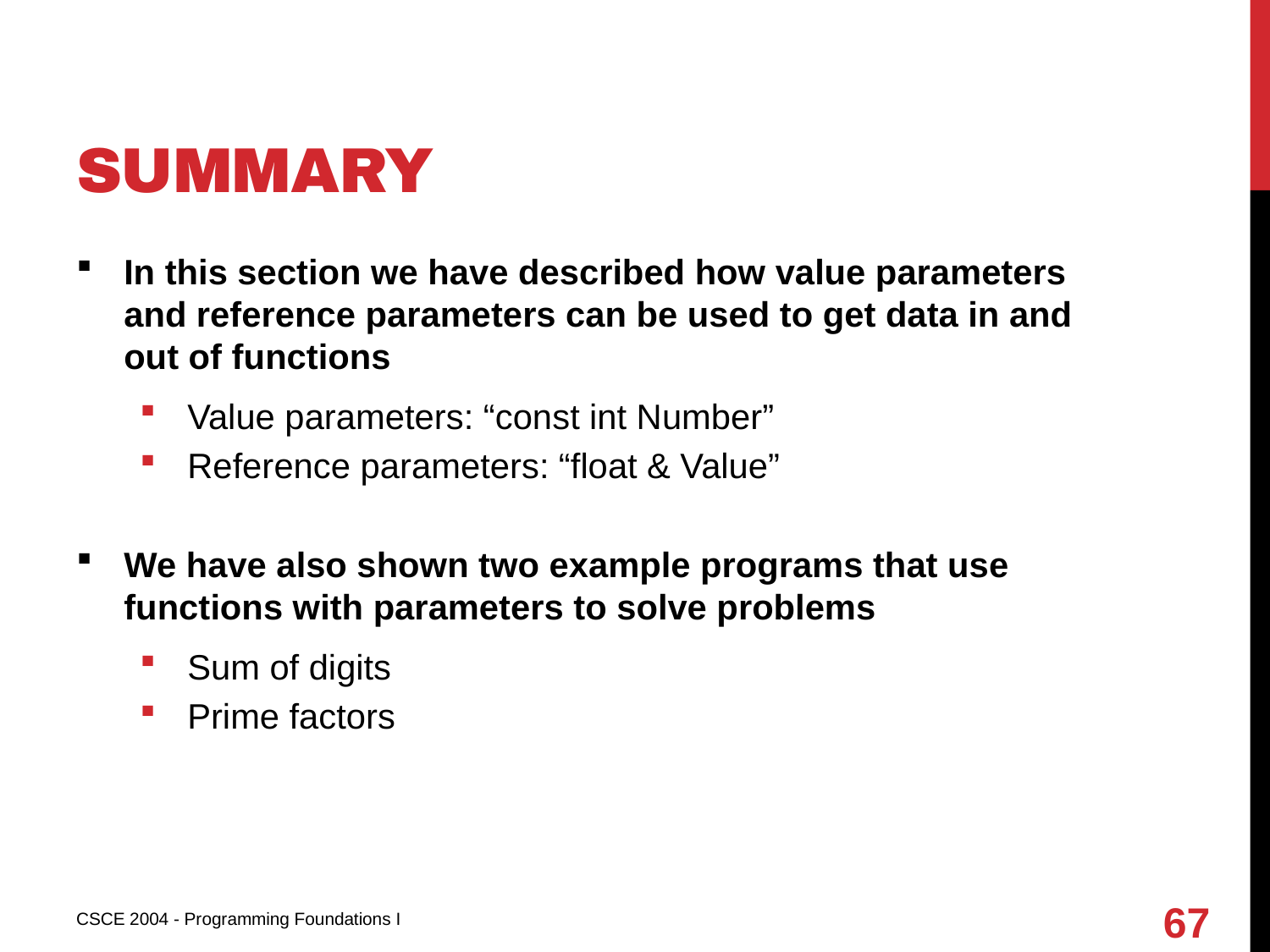

# summary
In this section we have described how value parameters and reference parameters can be used to get data in and out of functions
Value parameters: “const int Number”
Reference parameters: “float & Value”

We have also shown two example programs that use functions with parameters to solve problems
Sum of digits
Prime factors
67
CSCE 2004 - Programming Foundations I